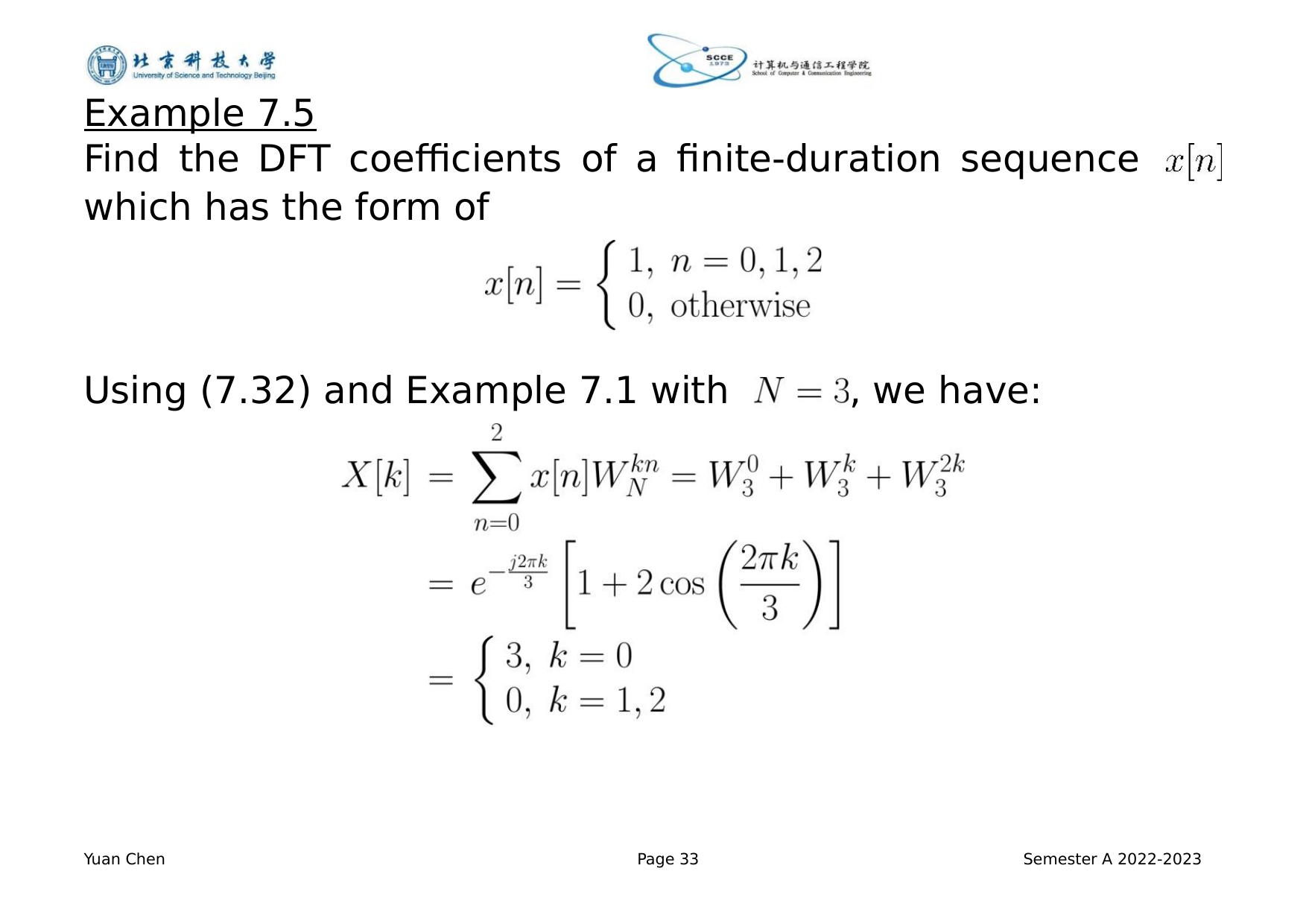

Example 7.5
Find the DFT coefficients of a finite-duration sequence
which has the form of

Using (7.32) and Example 7.1 with
, we have:

Yuan Chen
Page 33
Semester A 2022-2023